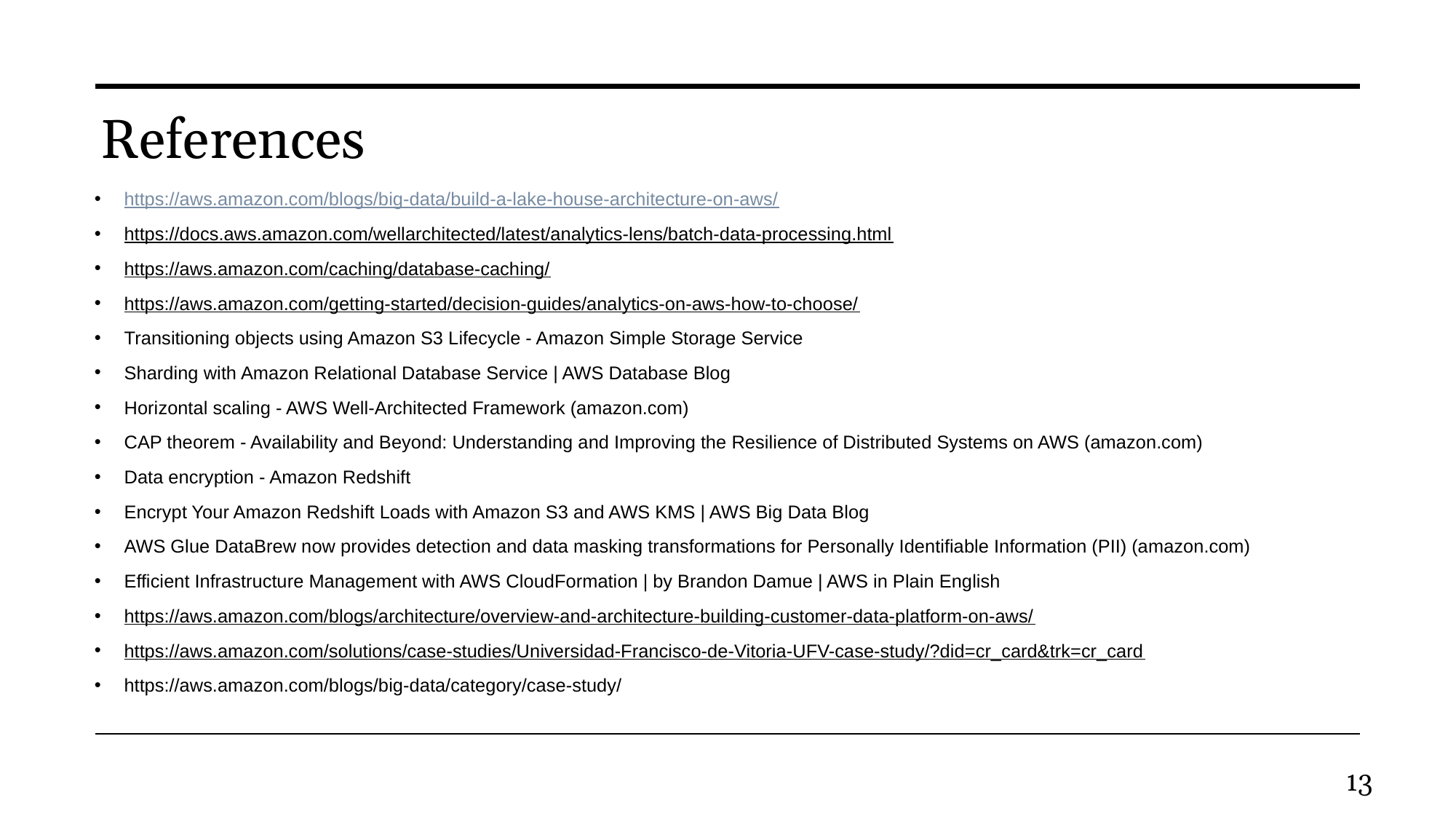

# References
https://aws.amazon.com/blogs/big-data/build-a-lake-house-architecture-on-aws/
https://docs.aws.amazon.com/wellarchitected/latest/analytics-lens/batch-data-processing.html
https://aws.amazon.com/caching/database-caching/
https://aws.amazon.com/getting-started/decision-guides/analytics-on-aws-how-to-choose/
Transitioning objects using Amazon S3 Lifecycle - Amazon Simple Storage Service
Sharding with Amazon Relational Database Service | AWS Database Blog
Horizontal scaling - AWS Well-Architected Framework (amazon.com)
CAP theorem - Availability and Beyond: Understanding and Improving the Resilience of Distributed Systems on AWS (amazon.com)
Data encryption - Amazon Redshift
Encrypt Your Amazon Redshift Loads with Amazon S3 and AWS KMS | AWS Big Data Blog
AWS Glue DataBrew now provides detection and data masking transformations for Personally Identifiable Information (PII) (amazon.com)
Efficient Infrastructure Management with AWS CloudFormation | by Brandon Damue | AWS in Plain English
https://aws.amazon.com/blogs/architecture/overview-and-architecture-building-customer-data-platform-on-aws/
https://aws.amazon.com/solutions/case-studies/Universidad-Francisco-de-Vitoria-UFV-case-study/?did=cr_card&trk=cr_card
https://aws.amazon.com/blogs/big-data/category/case-study/
13